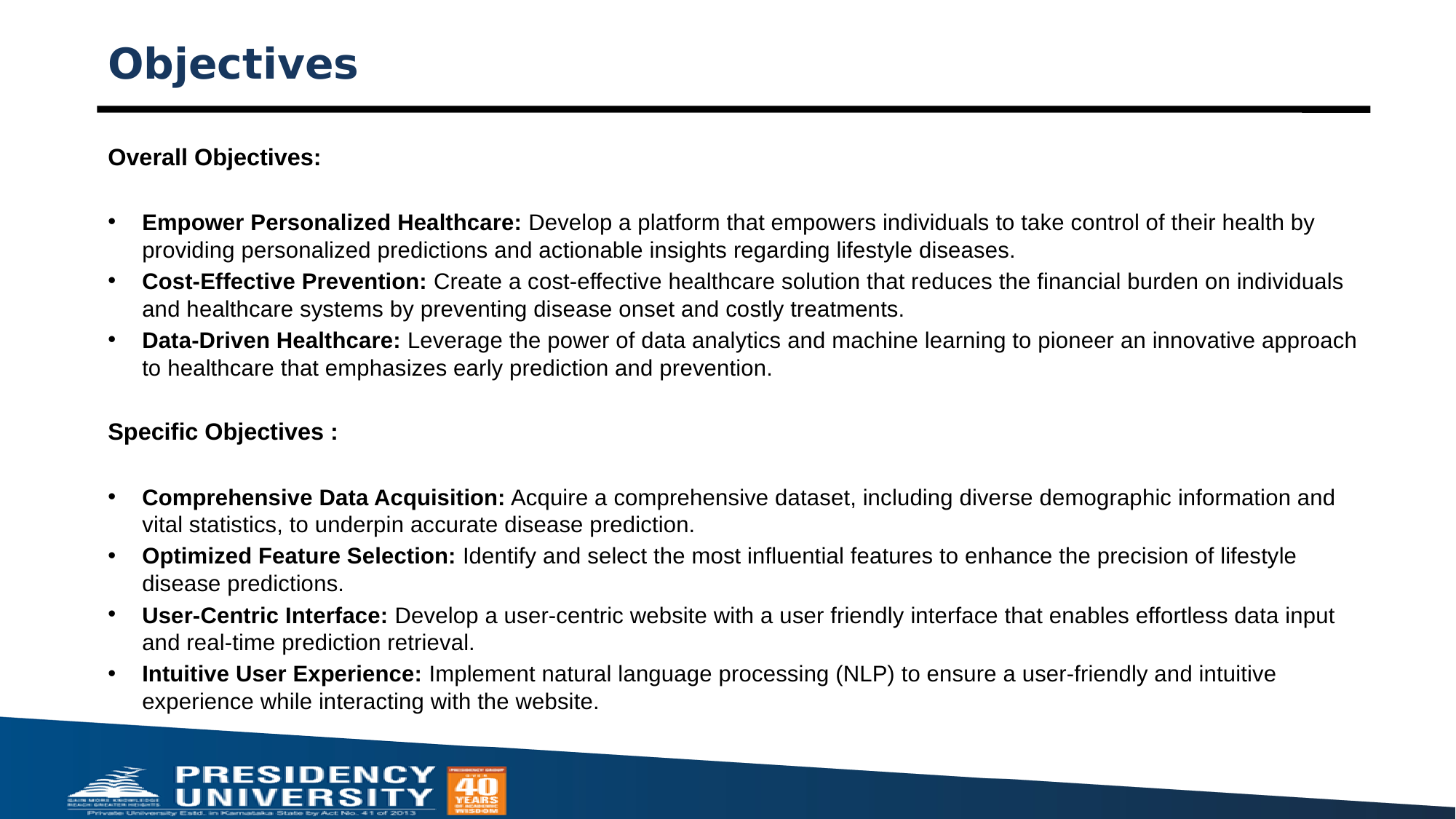

# Objectives
Overall Objectives:

Empower Personalized Healthcare: Develop a platform that empowers individuals to take control of their health by providing personalized predictions and actionable insights regarding lifestyle diseases.
Cost-Effective Prevention: Create a cost-effective healthcare solution that reduces the financial burden on individuals and healthcare systems by preventing disease onset and costly treatments.
Data-Driven Healthcare: Leverage the power of data analytics and machine learning to pioneer an innovative approach to healthcare that emphasizes early prediction and prevention.

Specific Objectives :

Comprehensive Data Acquisition: Acquire a comprehensive dataset, including diverse demographic information and vital statistics, to underpin accurate disease prediction.
Optimized Feature Selection: Identify and select the most influential features to enhance the precision of lifestyle disease predictions.
User-Centric Interface: Develop a user-centric website with a user friendly interface that enables effortless data input and real-time prediction retrieval.
Intuitive User Experience: Implement natural language processing (NLP) to ensure a user-friendly and intuitive experience while interacting with the website.